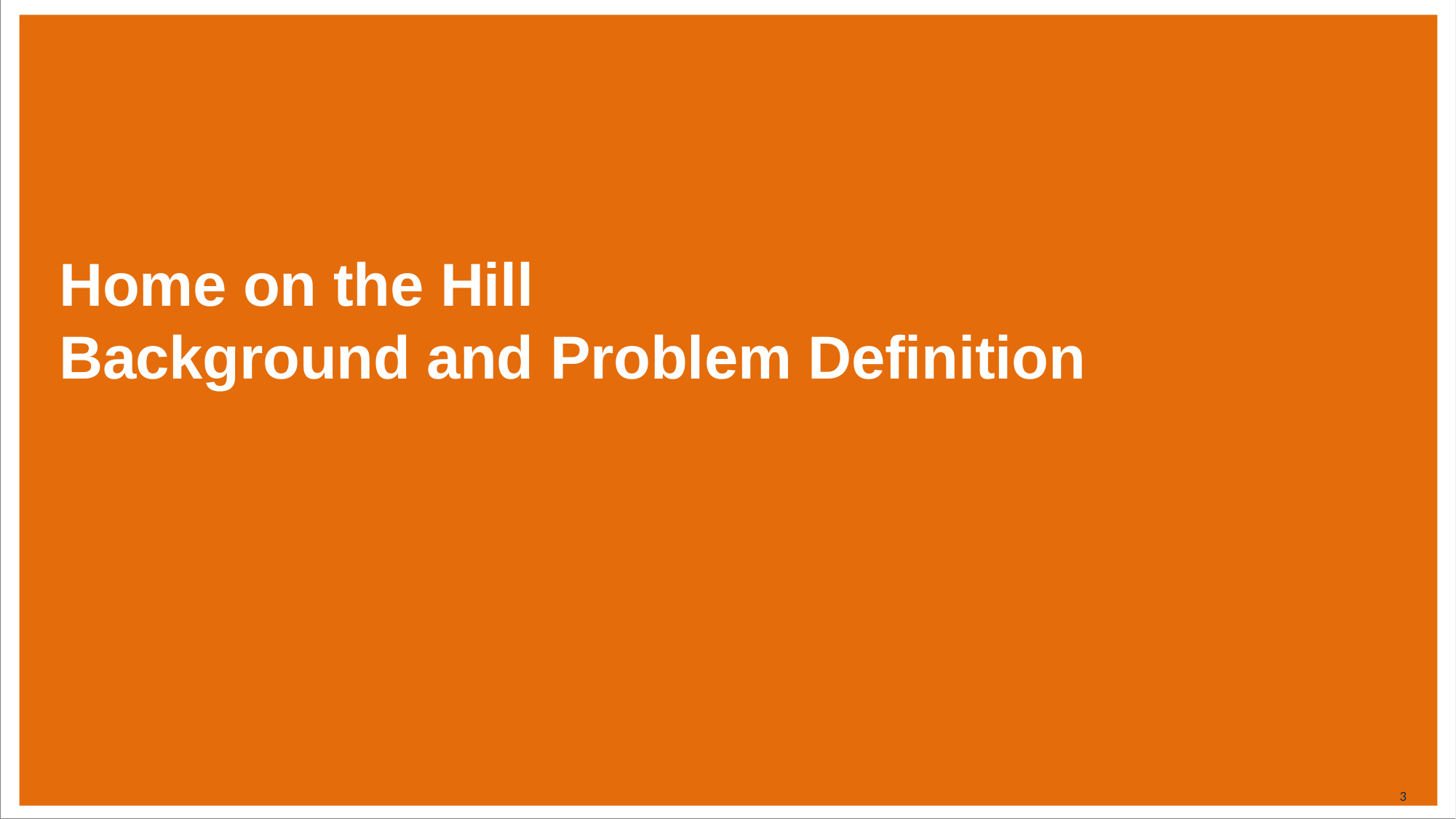

# Home on the Hill Background and Problem Definition
3